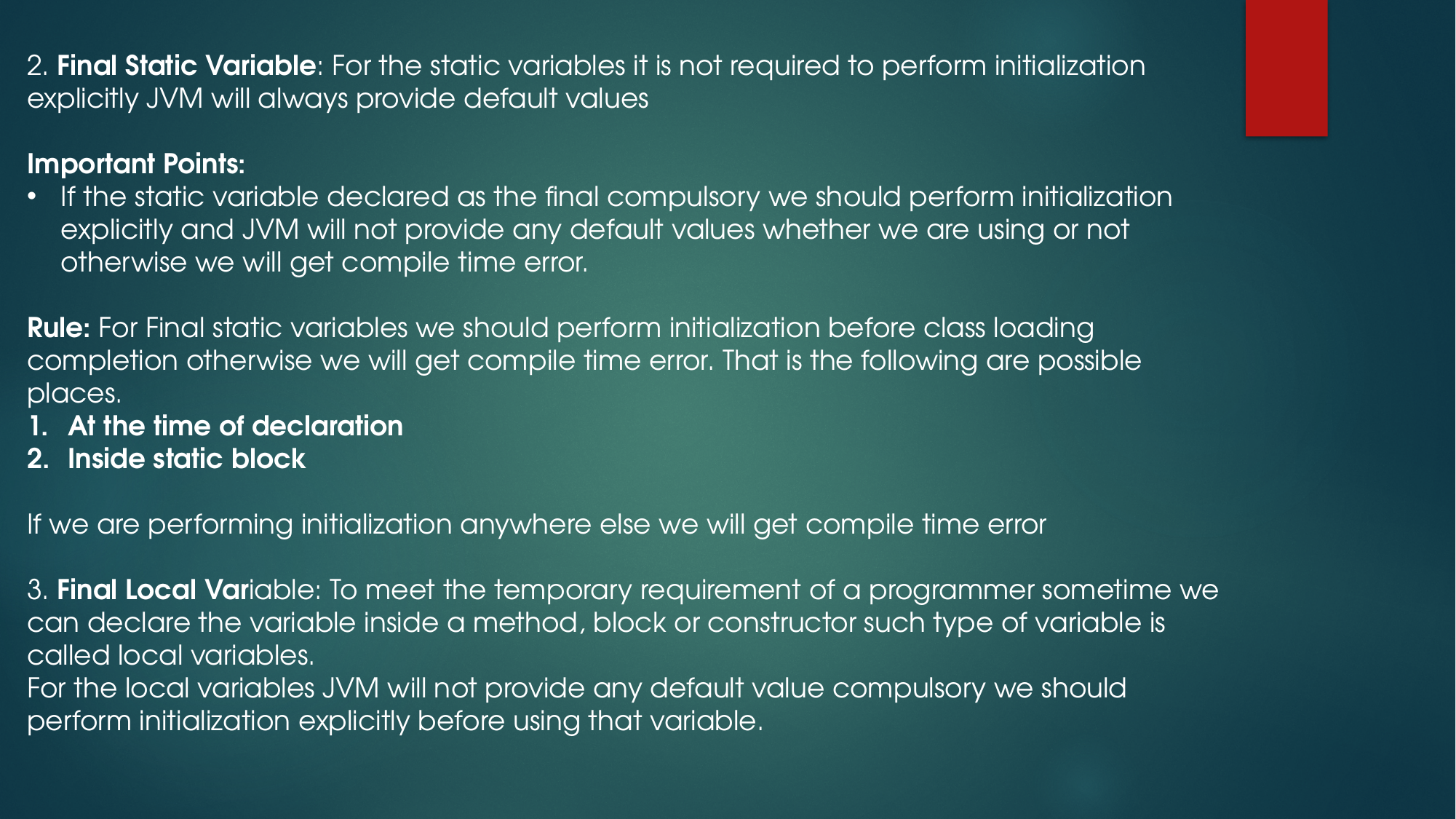

2. Final Static Variable: For the static variables it is not required to perform initialization explicitly JVM will always provide default values

Important Points:
If the static variable declared as the final compulsory we should perform initialization explicitly and JVM will not provide any default values whether we are using or not otherwise we will get compile time error.

Rule: For Final static variables we should perform initialization before class loading completion otherwise we will get compile time error. That is the following are possible places.
At the time of declaration
Inside static block

If we are performing initialization anywhere else we will get compile time error

3. Final Local Variable: To meet the temporary requirement of a programmer sometime we can declare the variable inside a method, block or constructor such type of variable is called local variables.
For the local variables JVM will not provide any default value compulsory we should perform initialization explicitly before using that variable.